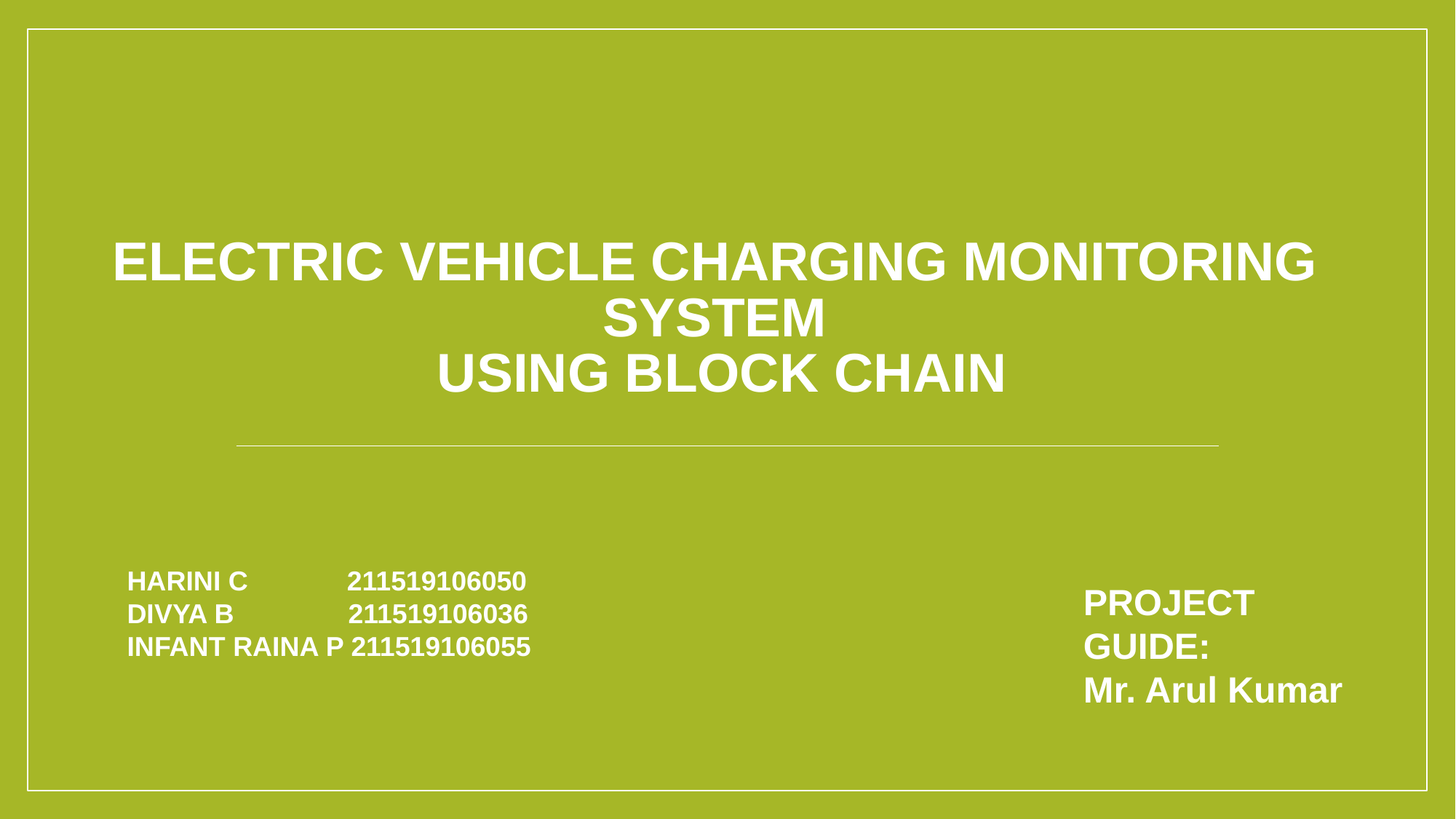

# ELECTRIC VEHICLE CHARGING MONITORING SYSTEM USING BLOCK CHAIN
HARINI C             211519106050
DIVYA B               211519106036
INFANT RAINA P 211519106055

PROJECT GUIDE:
Mr. Arul Kumar